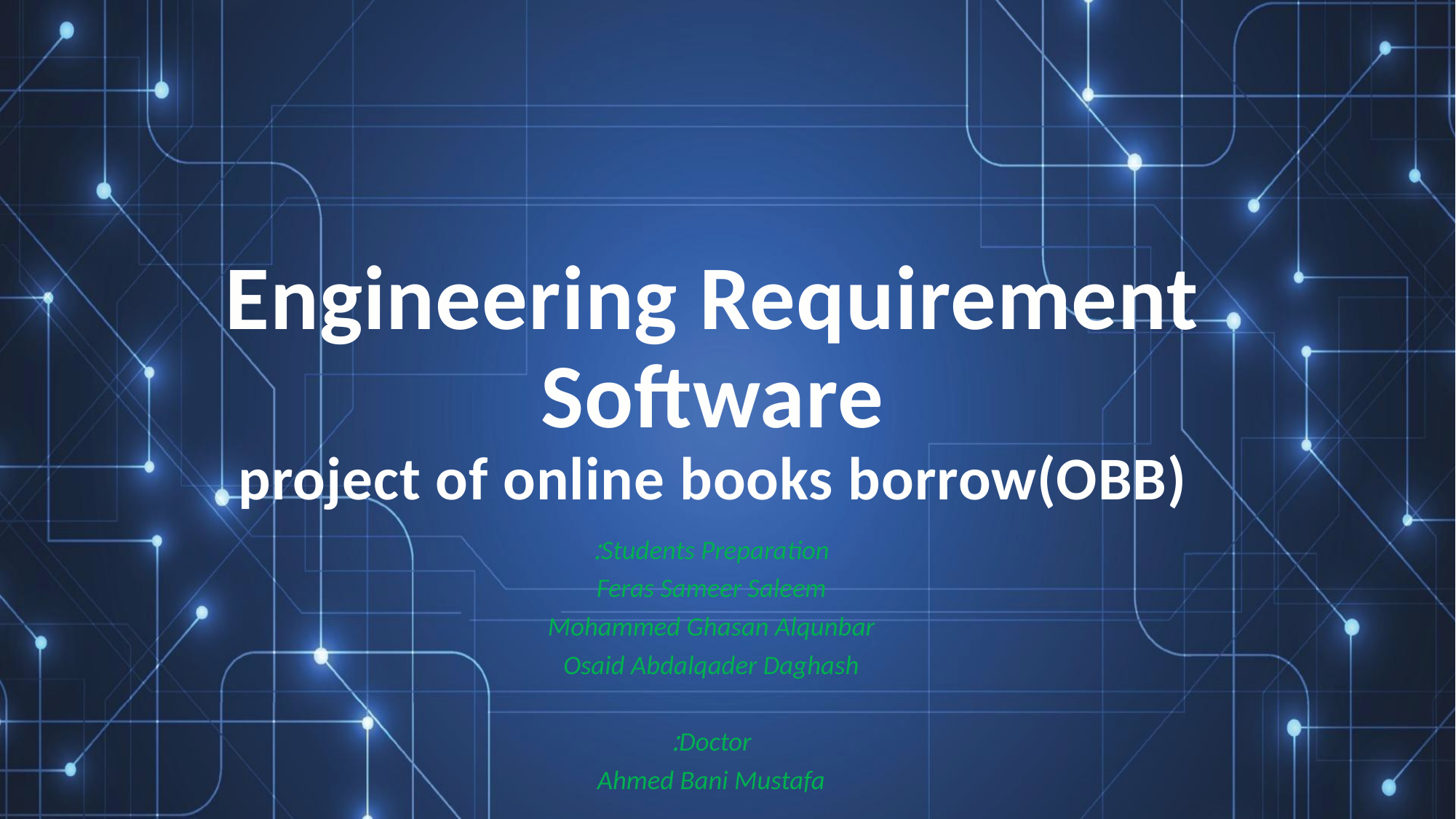

# Engineering Requirement Software project of online books borrow(OBB)
Students Preparation:
Feras Sameer Saleem
Mohammed Ghasan Alqunbar
Osaid Abdalqader Daghash

Doctor:
Ahmed Bani Mustafa